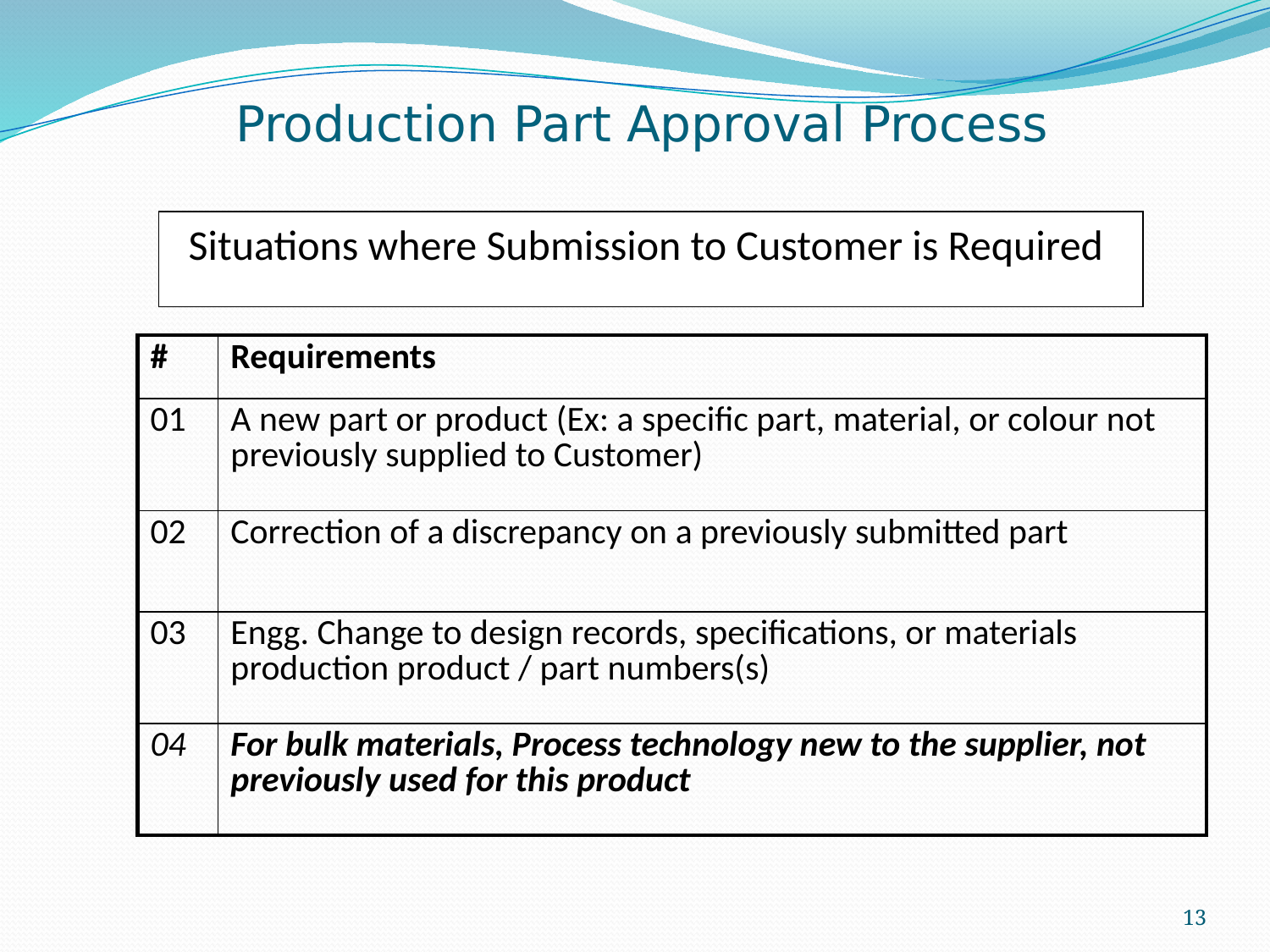

Production Part Approval Process
Situations where Submission to Customer is Required
| # | Requirements |
| --- | --- |
| 01 | A new part or product (Ex: a specific part, material, or colour not previously supplied to Customer) |
| 02 | Correction of a discrepancy on a previously submitted part |
| 03 | Engg. Change to design records, specifications, or materials production product / part numbers(s) |
| 04 | For bulk materials, Process technology new to the supplier, not previously used for this product |
13